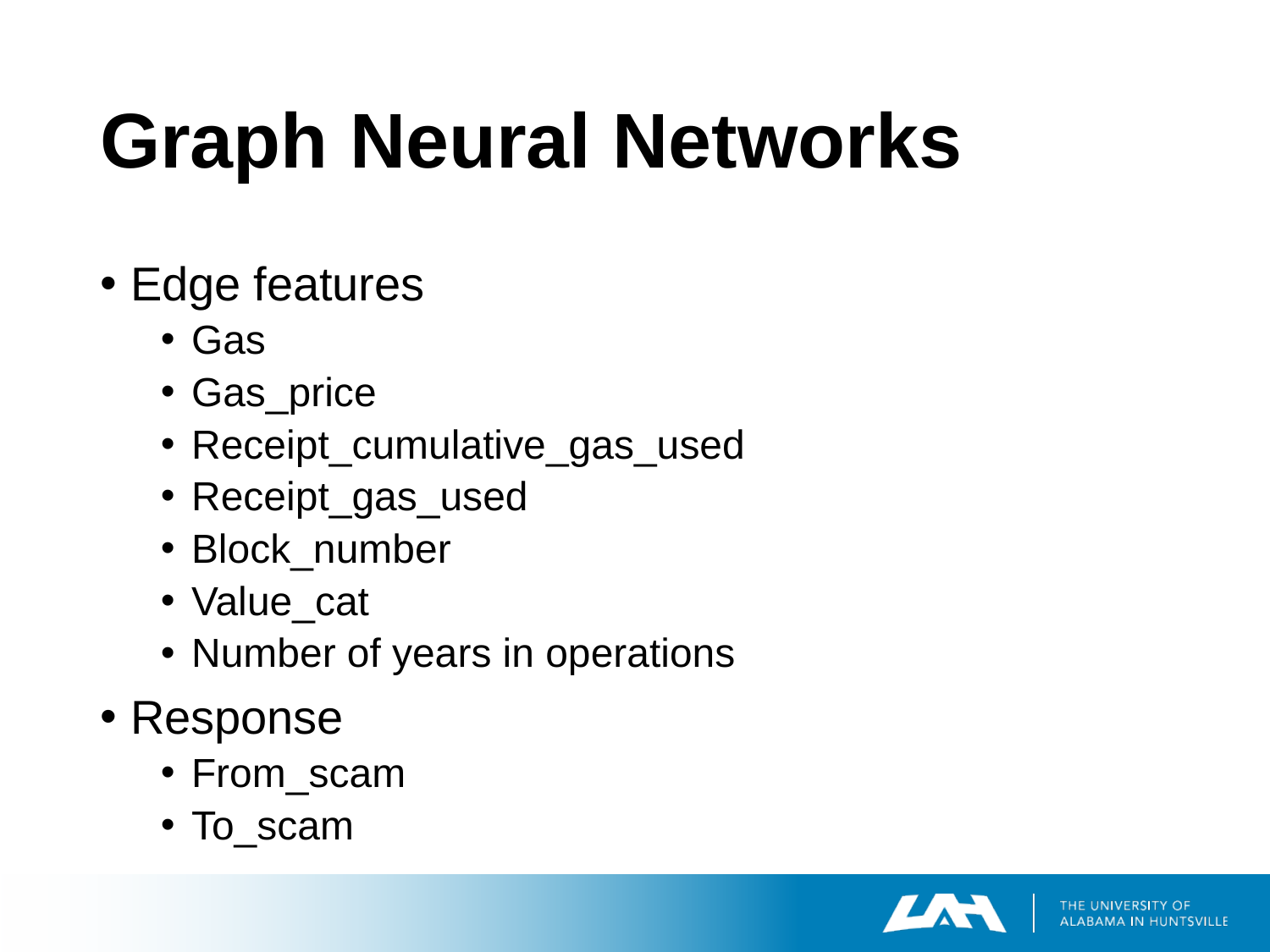

# Graph Neural Networks
Edge features
Gas
Gas_price
Receipt_cumulative_gas_used
Receipt_gas_used
Block_number
Value_cat
Number of years in operations
Response
From_scam
To_scam